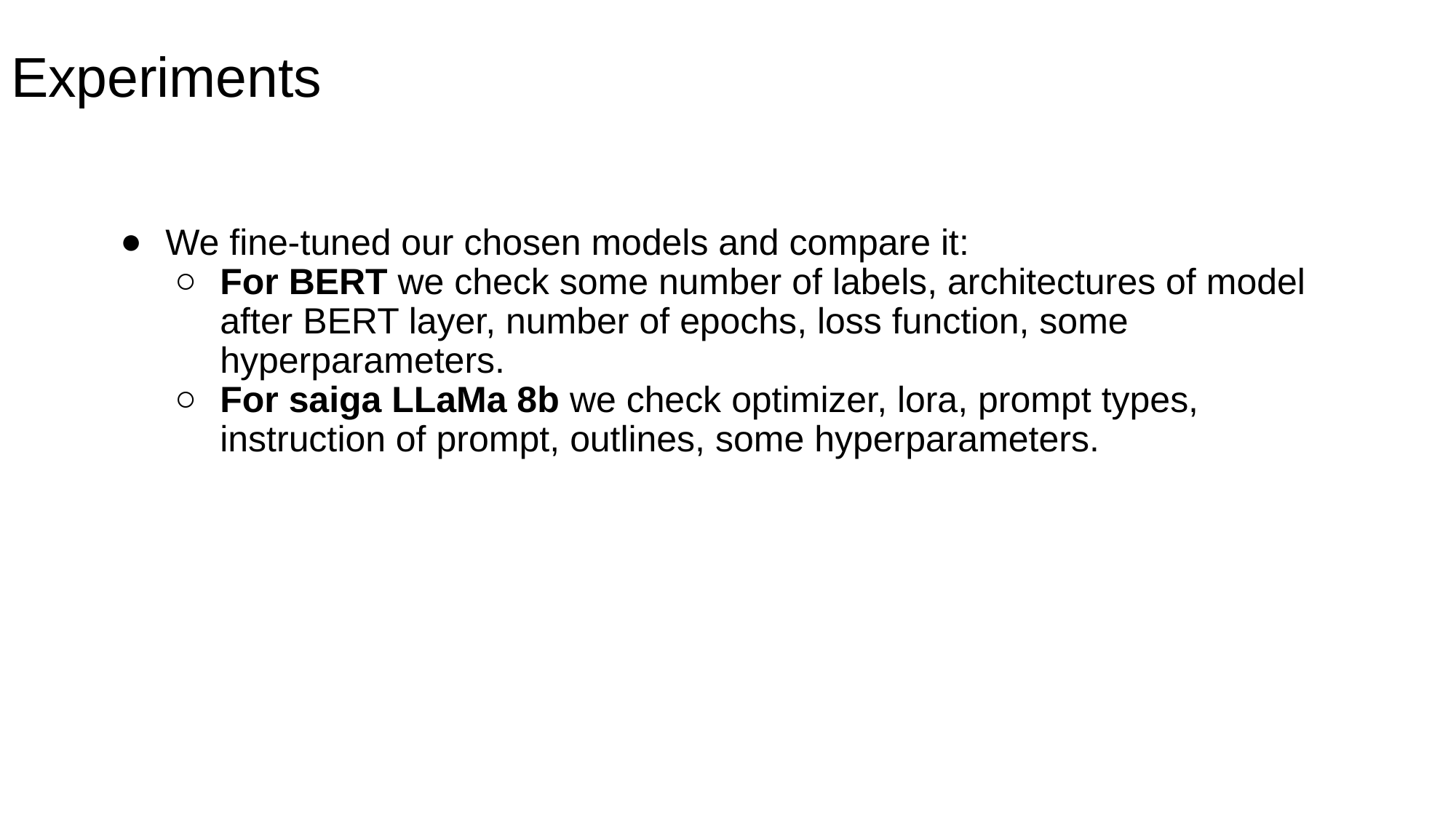

# Experiments
We fine-tuned our chosen models and compare it:
For BERT we check some number of labels, architectures of model after BERT layer, number of epochs, loss function, some hyperparameters.
For saiga LLaMa 8b we check optimizer, lora, prompt types, instruction of prompt, outlines, some hyperparameters.